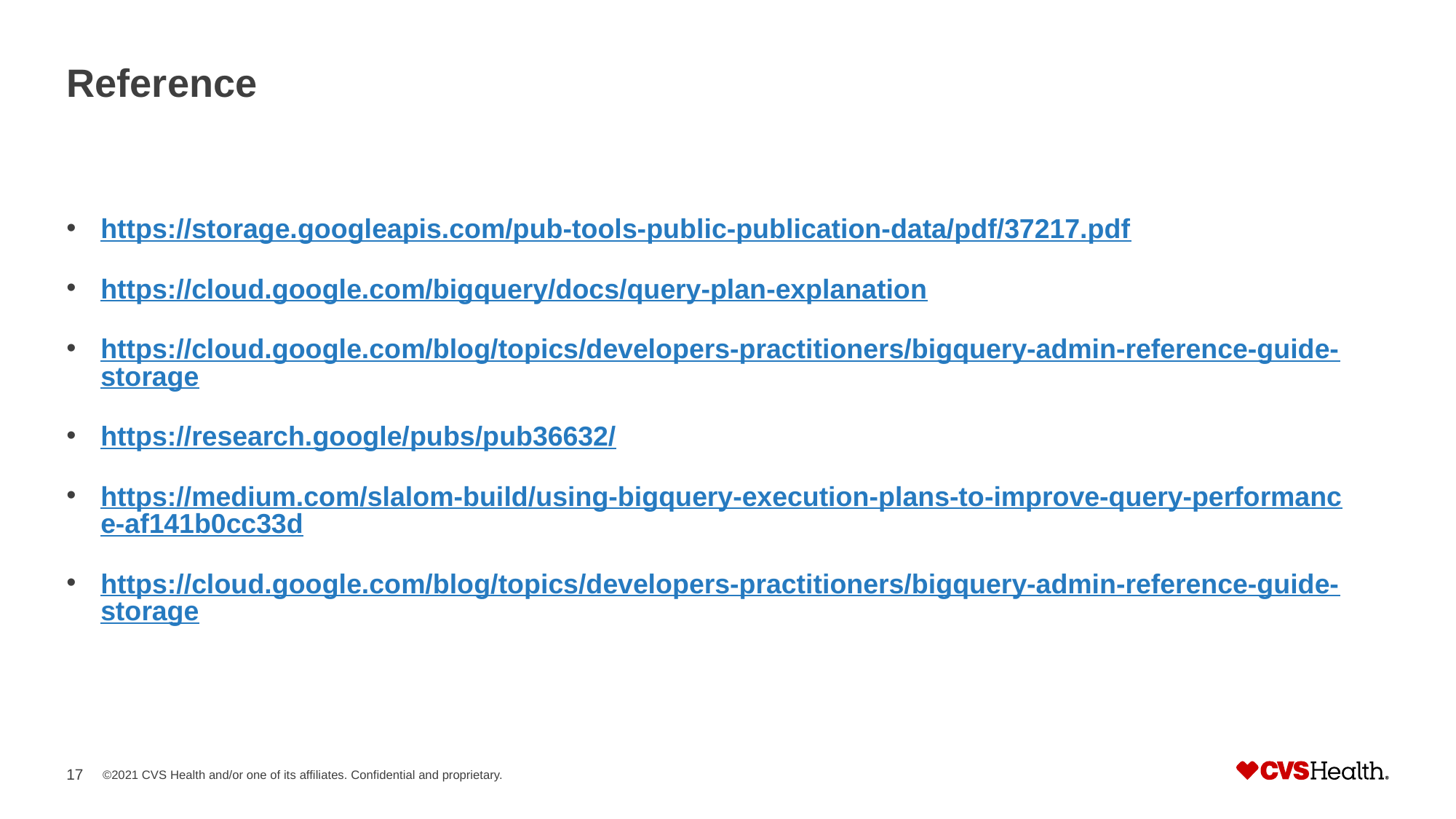

# Reference
https://storage.googleapis.com/pub-tools-public-publication-data/pdf/37217.pdf
https://cloud.google.com/bigquery/docs/query-plan-explanation
https://cloud.google.com/blog/topics/developers-practitioners/bigquery-admin-reference-guide-storage
https://research.google/pubs/pub36632/
https://medium.com/slalom-build/using-bigquery-execution-plans-to-improve-query-performance-af141b0cc33d
https://cloud.google.com/blog/topics/developers-practitioners/bigquery-admin-reference-guide-storage